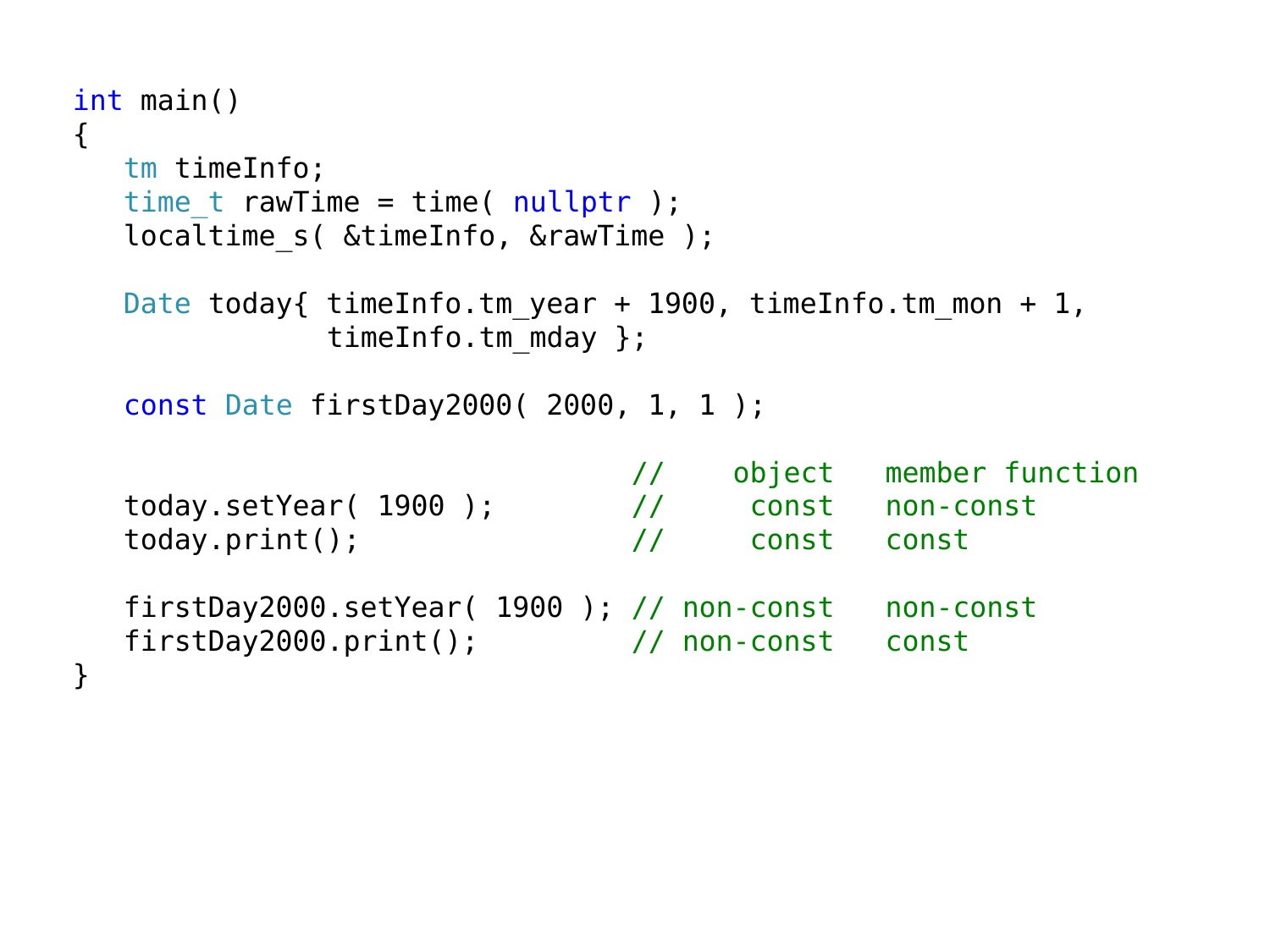

int main()
{
   tm timeInfo;
   time_t rawTime = time( nullptr );
   localtime_s( &timeInfo, &rawTime );

   Date today{ timeInfo.tm_year + 1900, timeInfo.tm_mon + 1,
               timeInfo.tm_mday };

   const Date firstDay2000( 2000, 1, 1 );

                                 //    object   member function
   today.setYear( 1900 );        //     const   non-const
   today.print();                //     const   const

   firstDay2000.setYear( 1900 ); // non-const   non-const
   firstDay2000.print();         // non-const   const
}